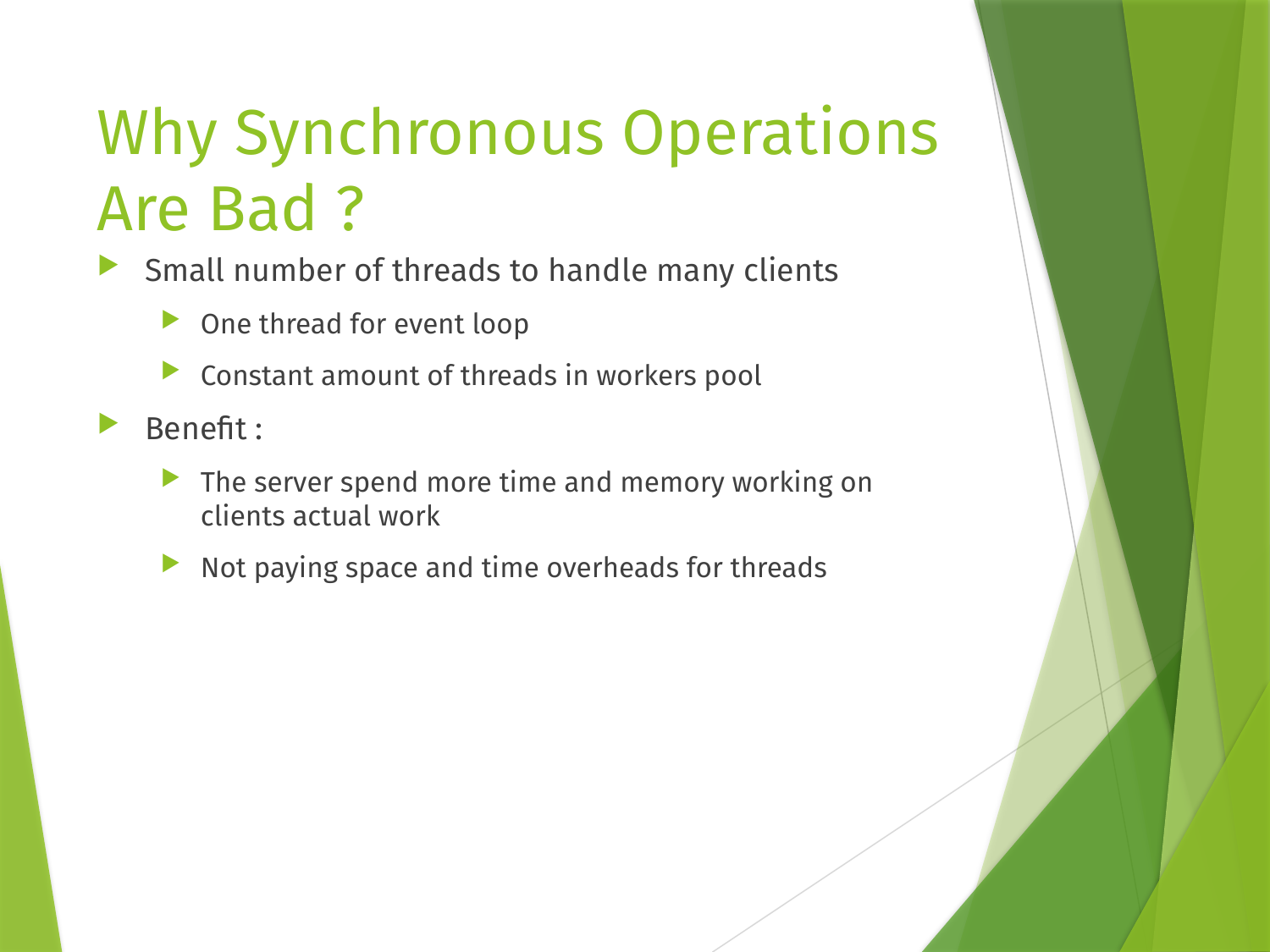

# Why Synchronous Operations Are Bad ?
Small number of threads to handle many clients
One thread for event loop
Constant amount of threads in workers pool
Benefit :
The server spend more time and memory working on clients actual work
Not paying space and time overheads for threads